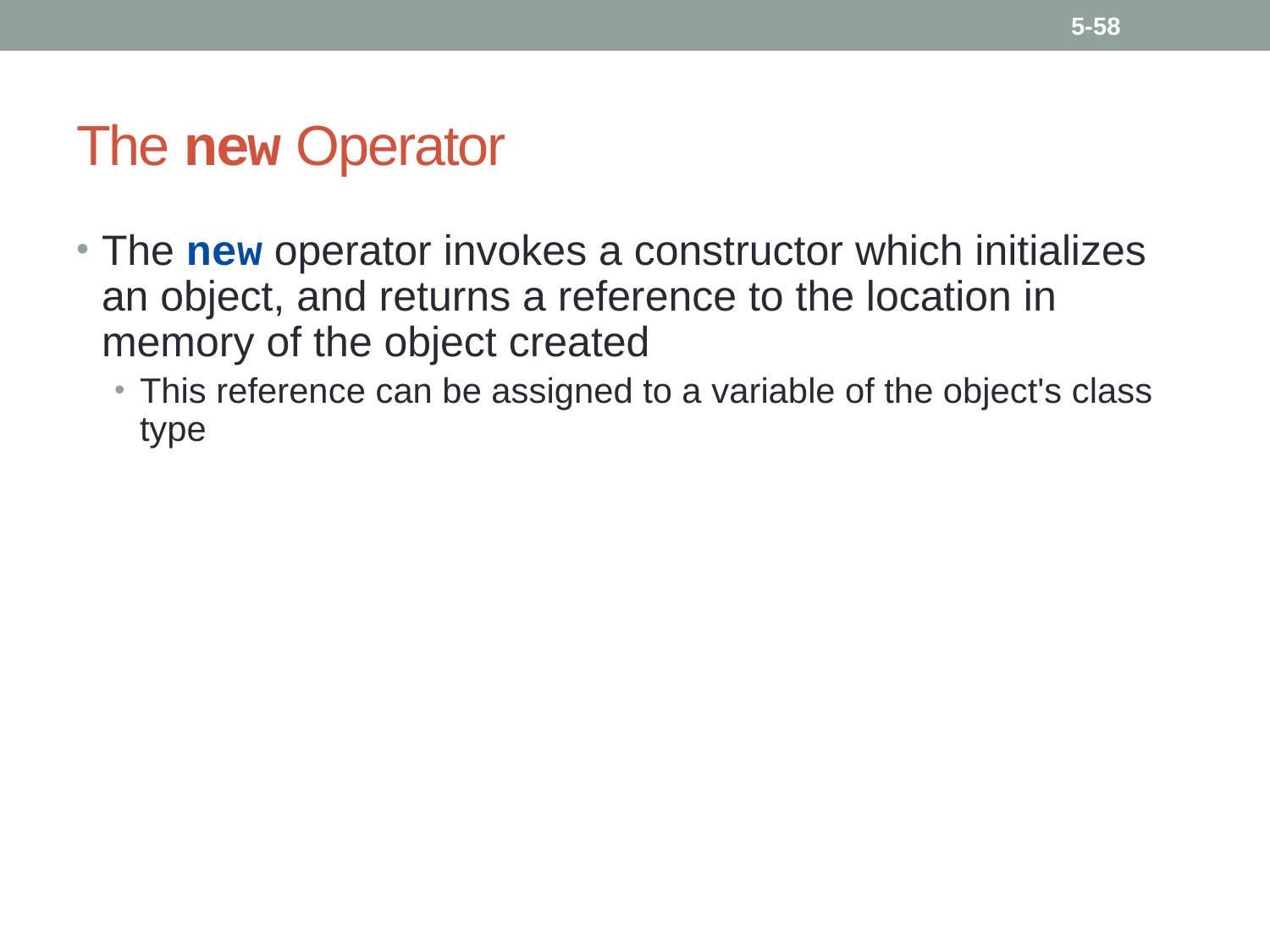

5-58
# The new Operator
The new operator invokes a constructor which initializes an object, and returns a reference to the location in memory of the object created
This reference can be assigned to a variable of the object's class type